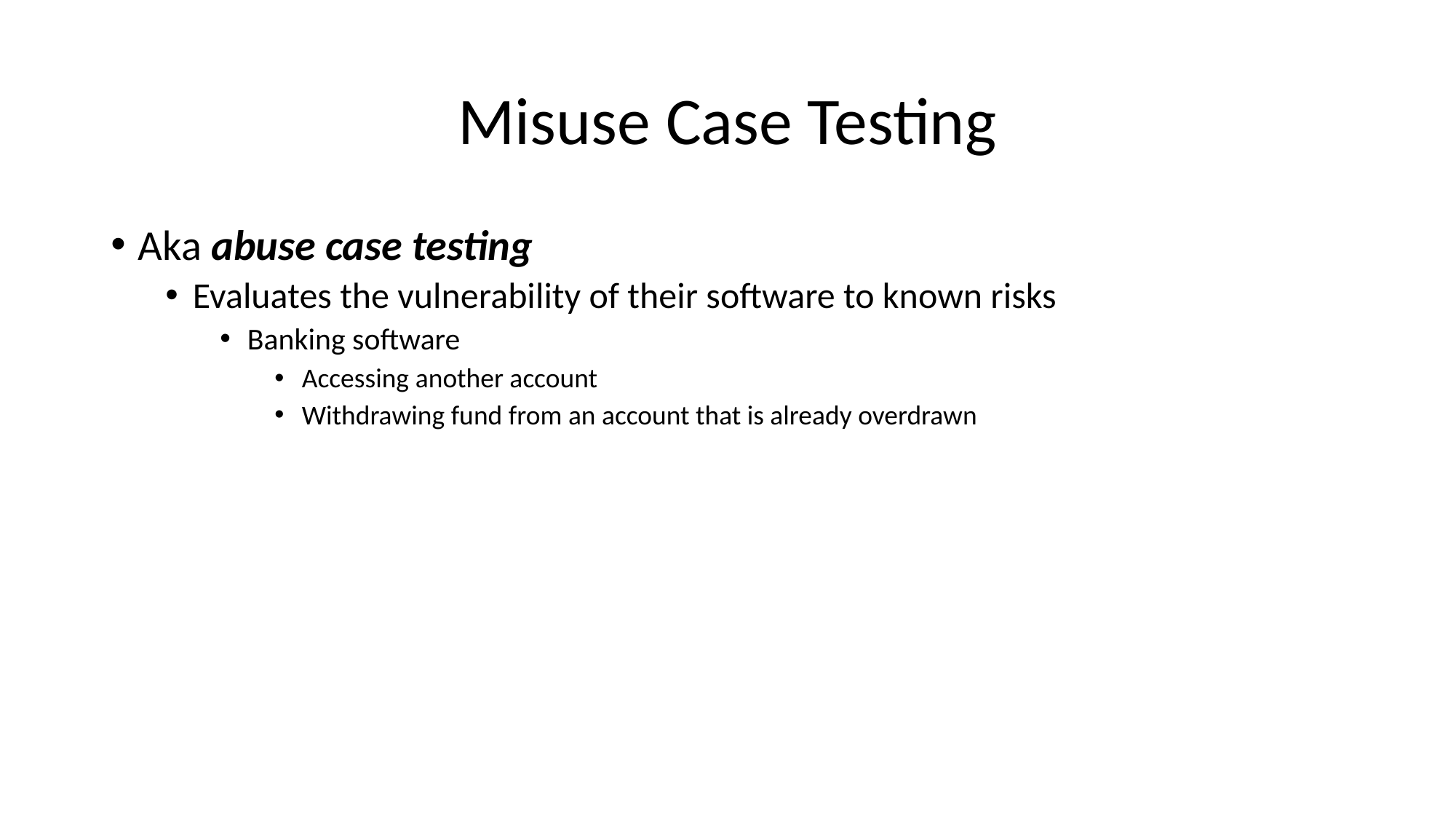

# Misuse Case Testing
Aka abuse case testing
Evaluates the vulnerability of their software to known risks
Banking software
Accessing another account
Withdrawing fund from an account that is already overdrawn